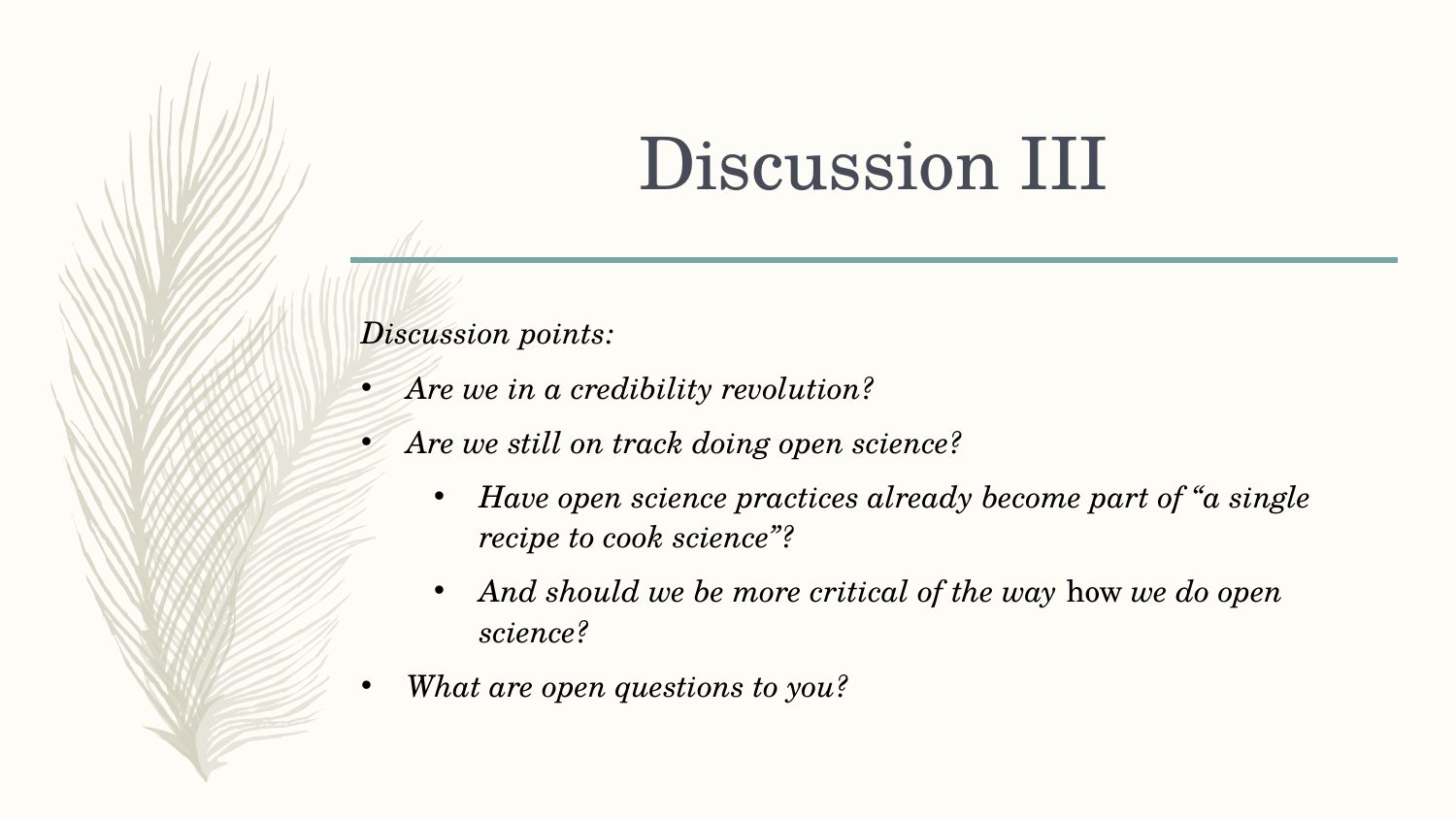

Discussion III

Discussion points:
Are we in a credibility revolution?
Are we still on track doing open science?
Have open science practices already become part of “a single recipe to cook science”?
And should we be more critical of the way how we do open science?
What are open questions to you?